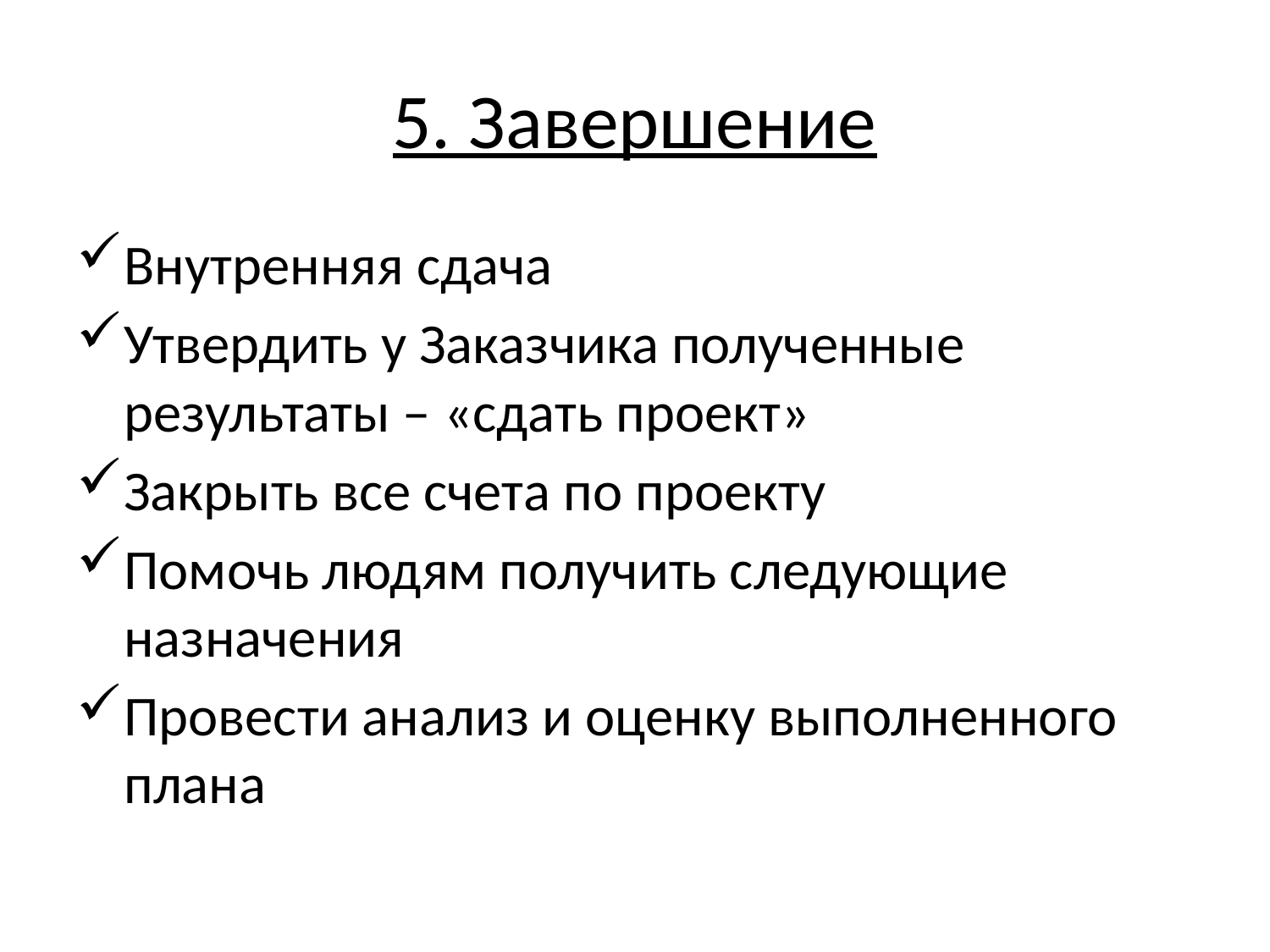

# 5. Завершение
Внутренняя сдача
Утвердить у Заказчика полученные результаты – «сдать проект»
Закрыть все счета по проекту
Помочь людям получить следующие назначения
Провести анализ и оценку выполненного плана